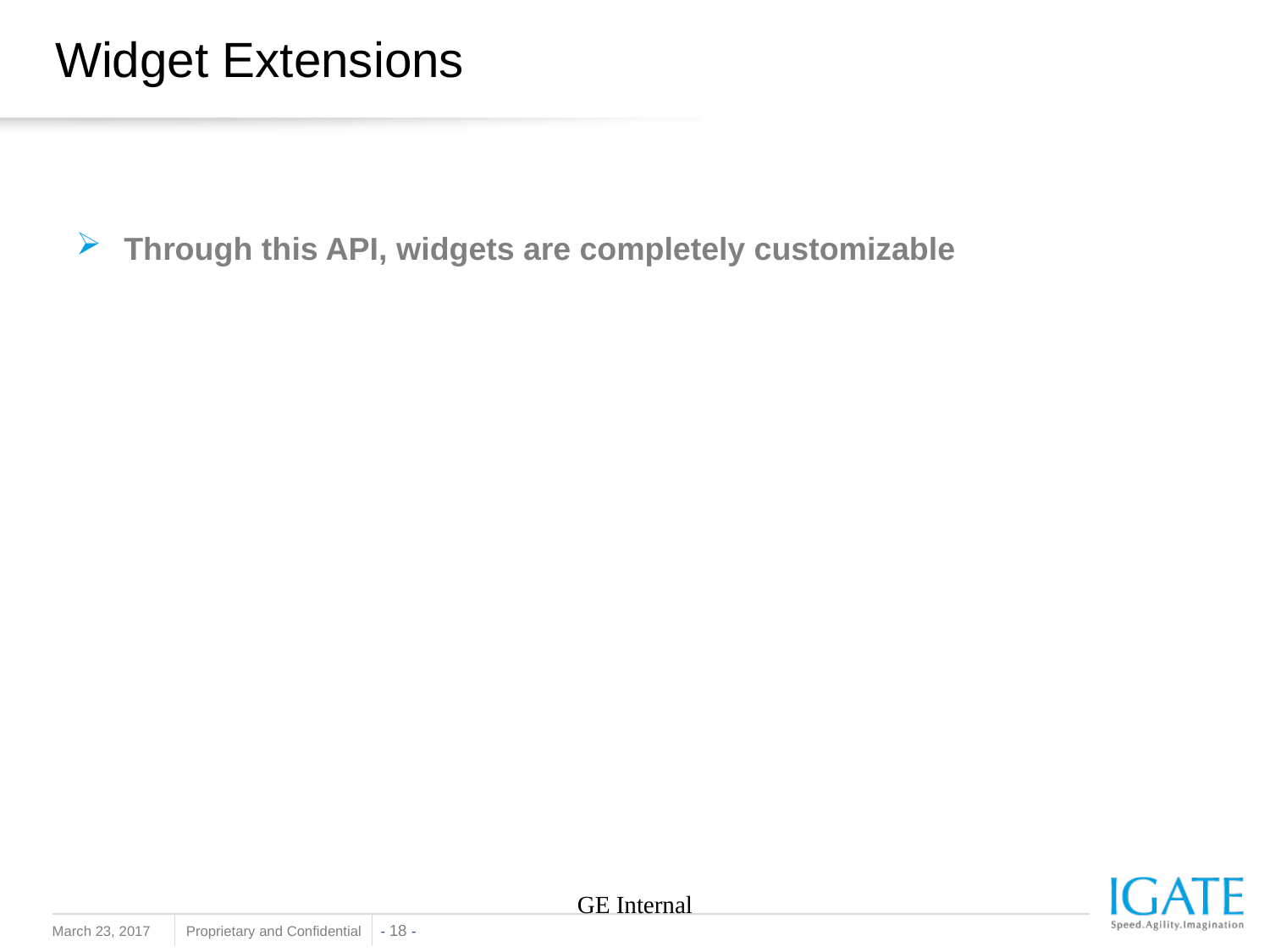

# Widget Extensions
Through this API, widgets are completely customizable
GE Internal